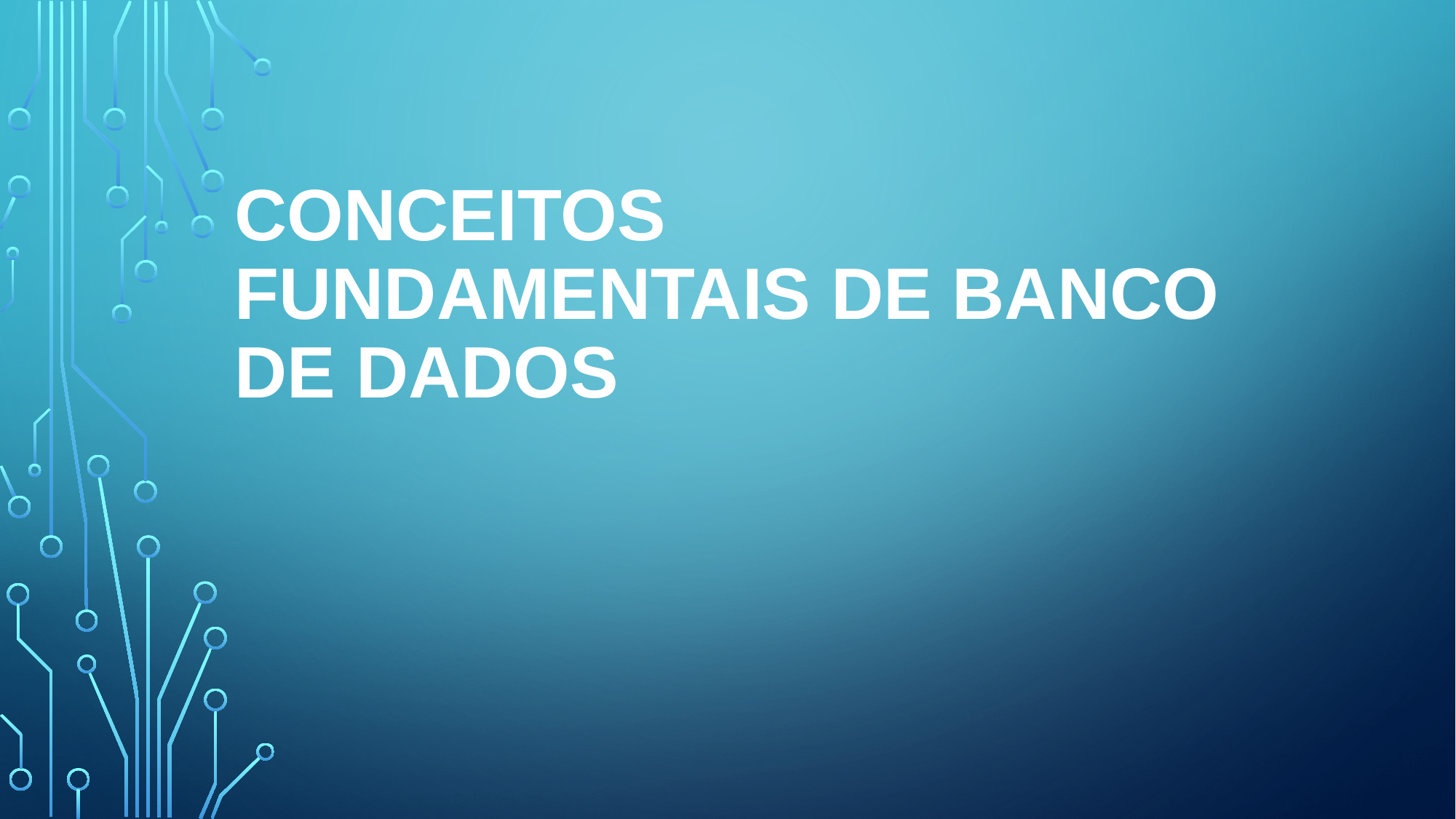

# Conceitos Fundamentais de Banco de Dados